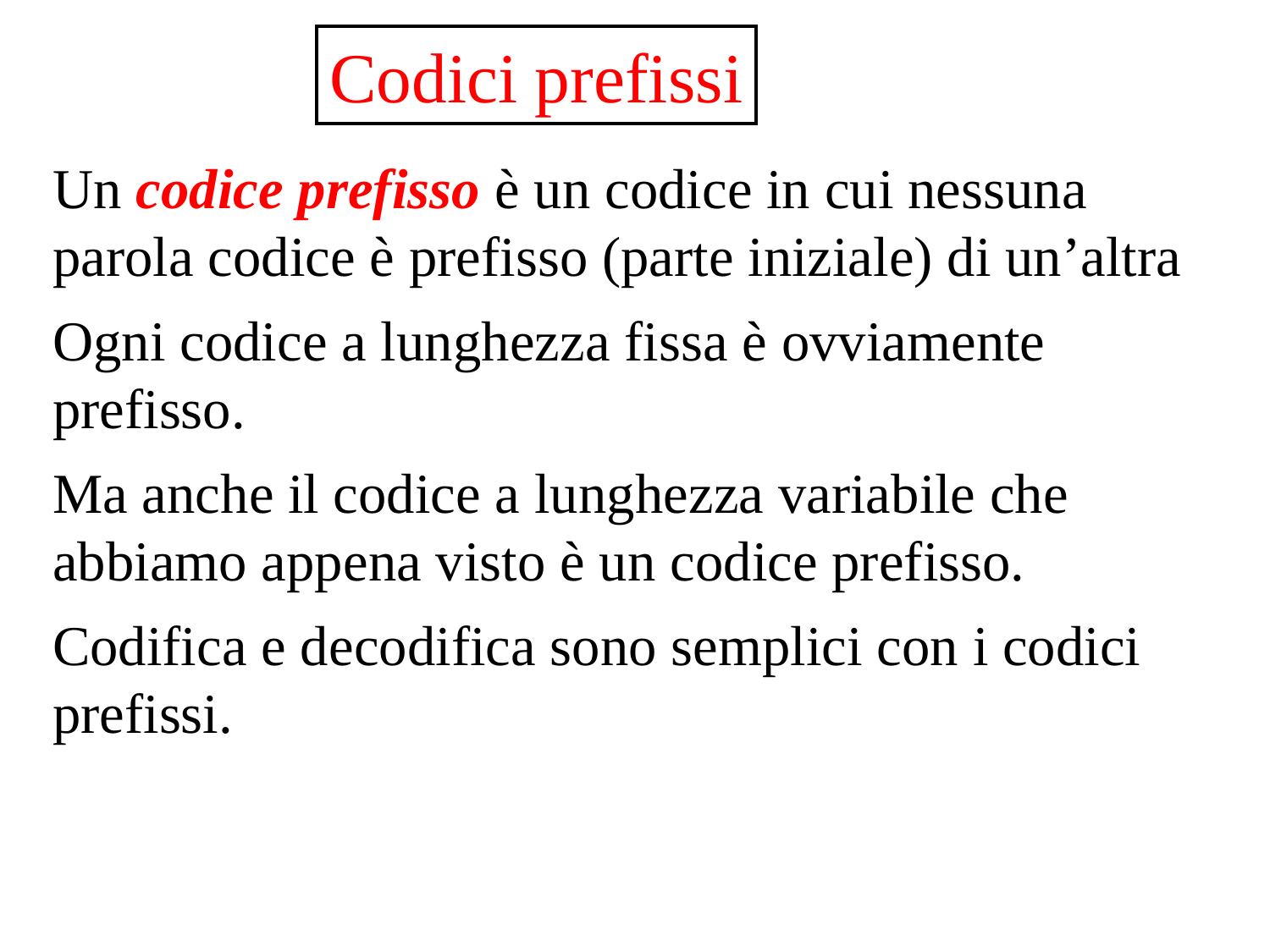

Codici prefissi
Un codice prefisso è un codice in cui nessuna parola codice è prefisso (parte iniziale) di un’altra
Ogni codice a lunghezza fissa è ovviamente prefisso.
Ma anche il codice a lunghezza variabile che abbiamo appena visto è un codice prefisso.
Codifica e decodifica sono semplici con i codici prefissi.